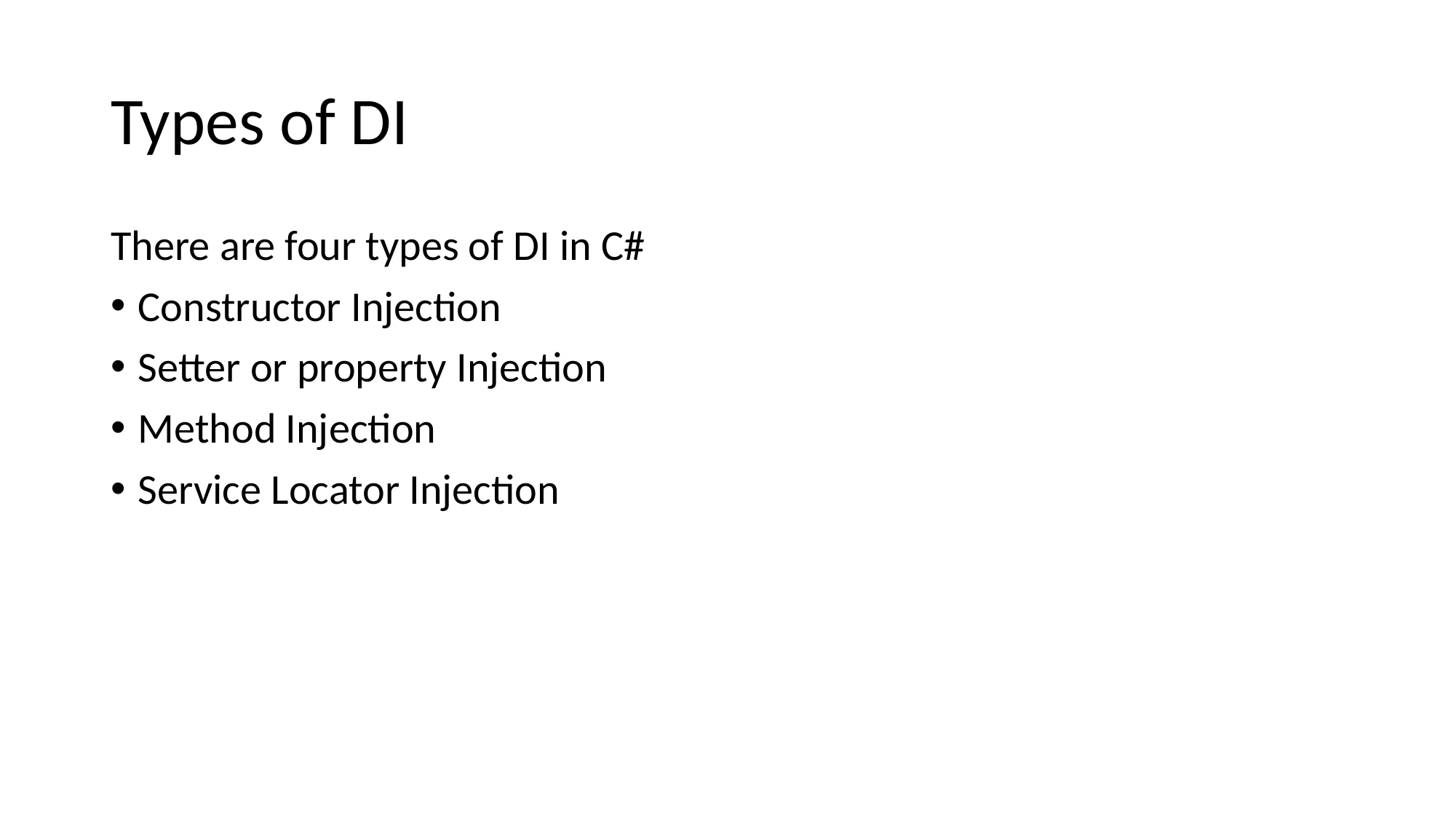

# Types of DI
There are four types of DI in C#
Constructor Injection
Setter or property Injection
Method Injection
Service Locator Injection